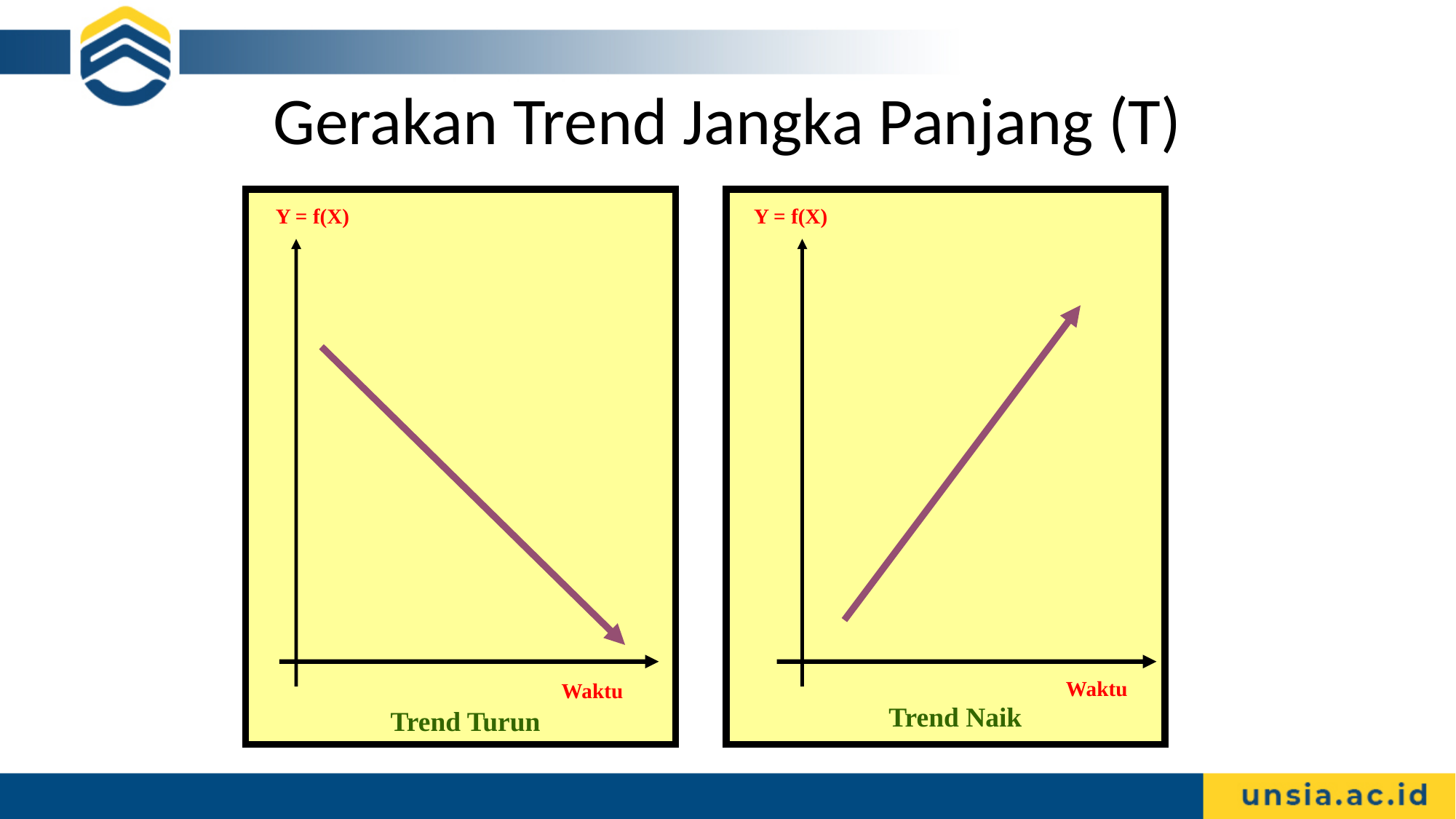

# Gerakan Trend Jangka Panjang (T)

Y = f(X)
Y = f(X)

                    Waktu
Waktu
Trend Naik
Trend Turun